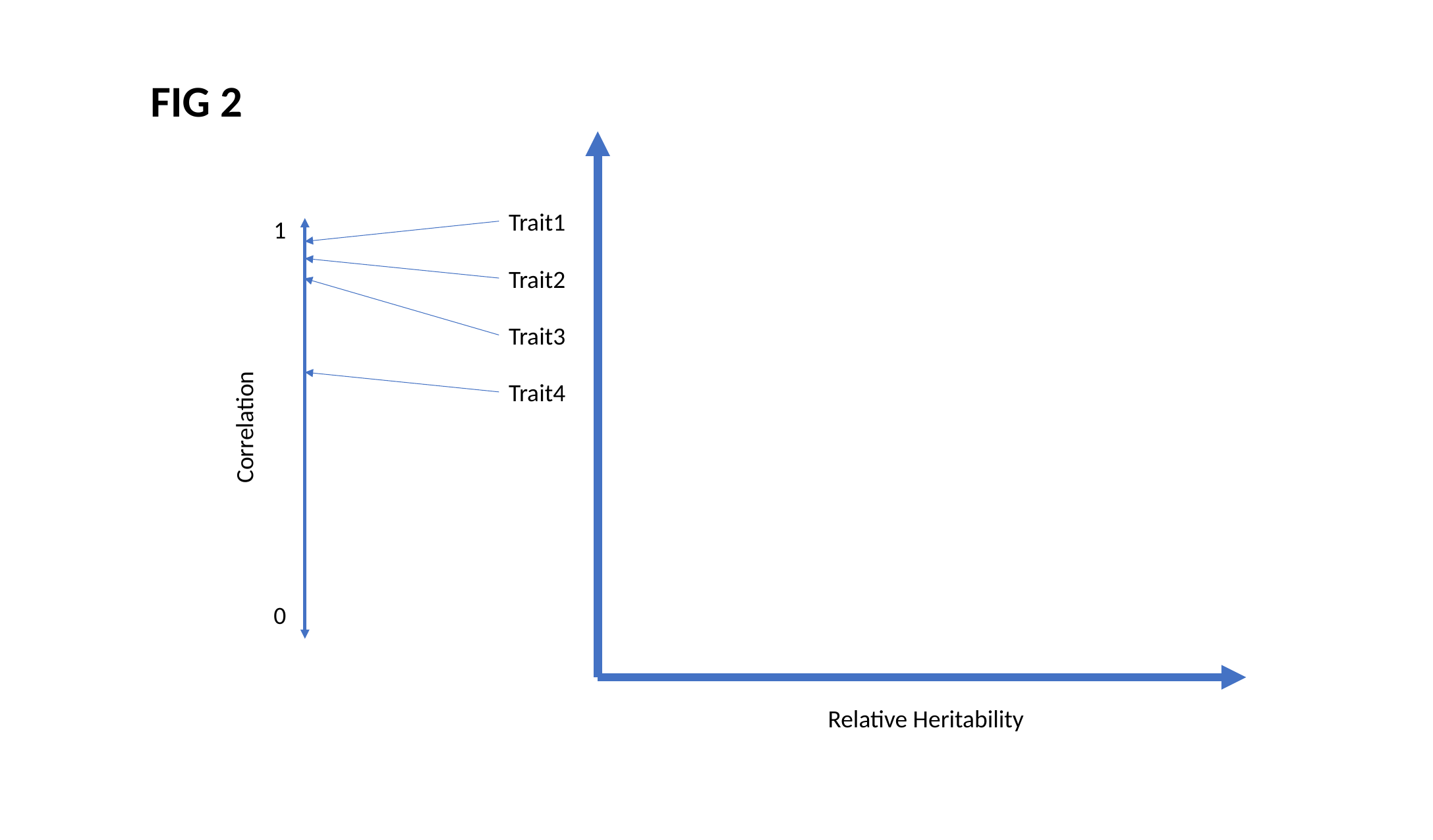

FIG 2
Trait1
1

0
Trait2
Trait3
Correlation
Trait4
Relative Heritability